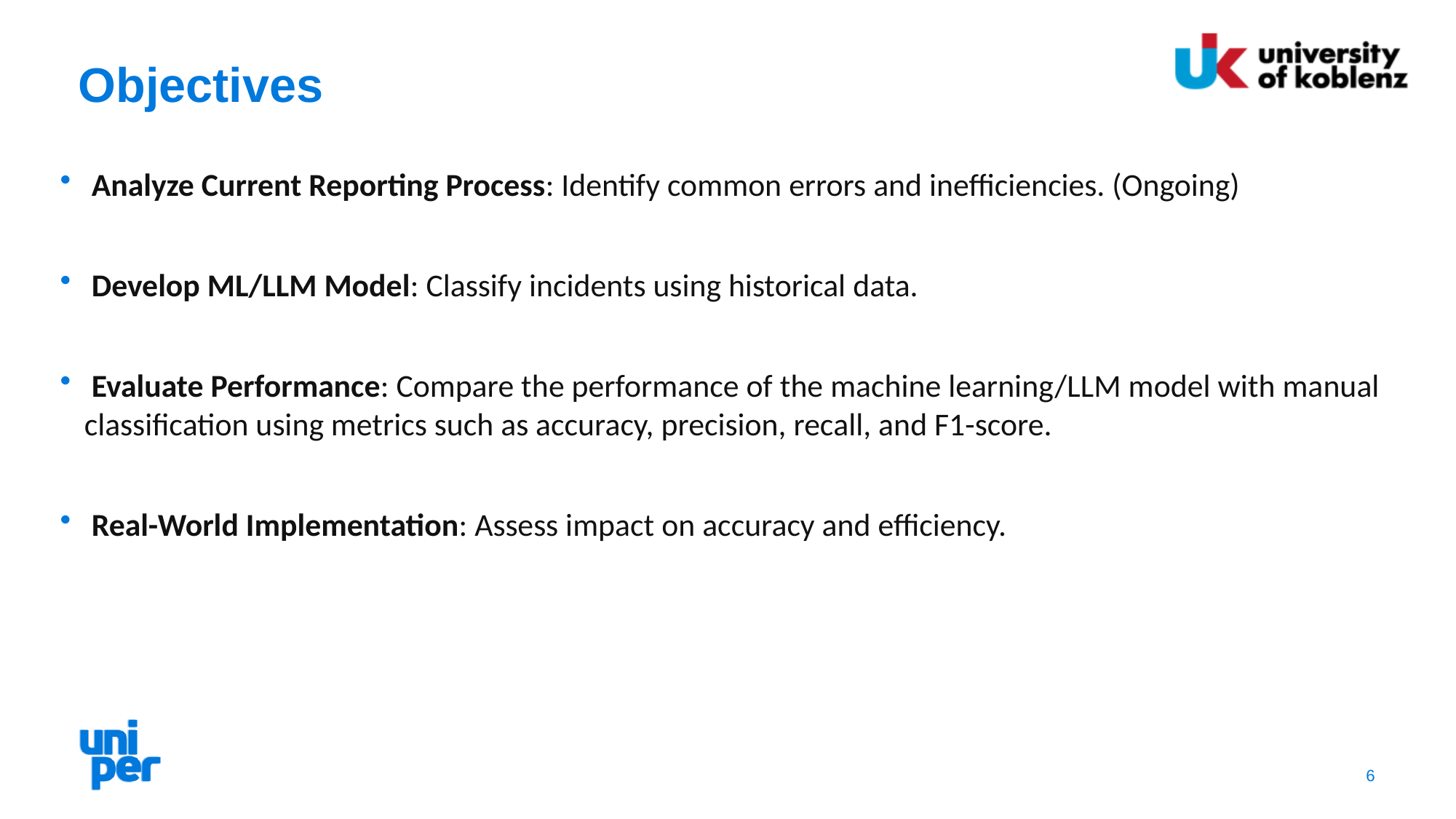

# Objectives
 Analyze Current Reporting Process: Identify common errors and inefficiencies. (Ongoing)

 Develop ML/LLM Model: Classify incidents using historical data.

 Evaluate Performance: Compare the performance of the machine learning/LLM model with manual classification using metrics such as accuracy, precision, recall, and F1-score.

 Real-World Implementation: Assess impact on accuracy and efficiency.
6